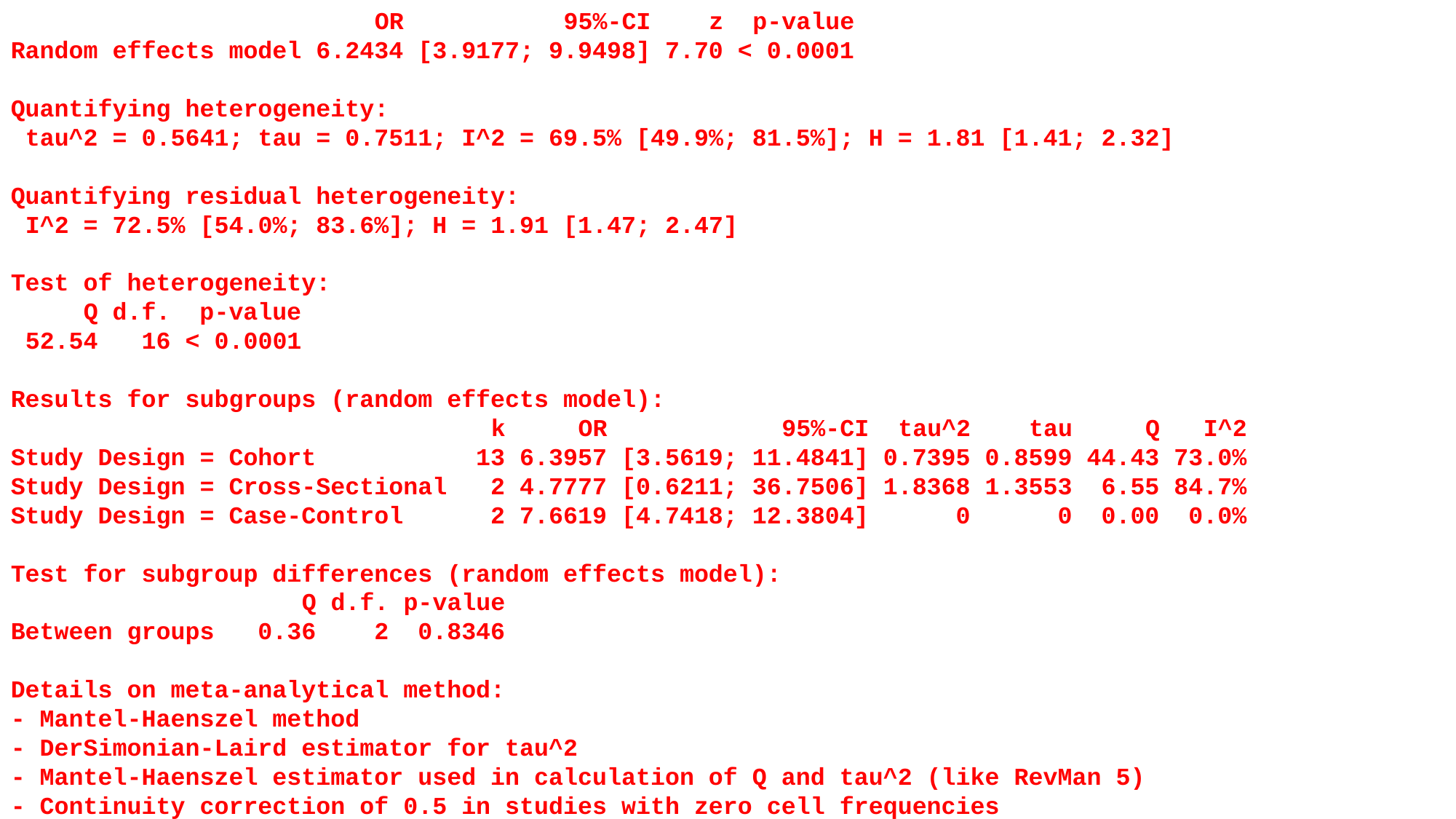

OR           95%-CI    z  p-value
Random effects model 6.2434 [3.9177; 9.9498] 7.70 < 0.0001

Quantifying heterogeneity:
 tau^2 = 0.5641; tau = 0.7511; I^2 = 69.5% [49.9%; 81.5%]; H = 1.81 [1.41; 2.32]

Quantifying residual heterogeneity:
 I^2 = 72.5% [54.0%; 83.6%]; H = 1.91 [1.47; 2.47]

Test of heterogeneity:
     Q d.f.  p-value
 52.54   16 < 0.0001

Results for subgroups (random effects model):
                                 k     OR            95%-CI  tau^2    tau     Q   I^2
Study Design = Cohort           13 6.3957 [3.5619; 11.4841] 0.7395 0.8599 44.43 73.0%
Study Design = Cross-Sectional   2 4.7777 [0.6211; 36.7506] 1.8368 1.3553  6.55 84.7%
Study Design = Case-Control      2 7.6619 [4.7418; 12.3804]      0      0  0.00  0.0%

Test for subgroup differences (random effects model):
                    Q d.f. p-value
Between groups   0.36    2  0.8346

Details on meta-analytical method:
- Mantel-Haenszel method
- DerSimonian-Laird estimator for tau^2
- Mantel-Haenszel estimator used in calculation of Q and tau^2 (like RevMan 5)
- Continuity correction of 0.5 in studies with zero cell frequencies